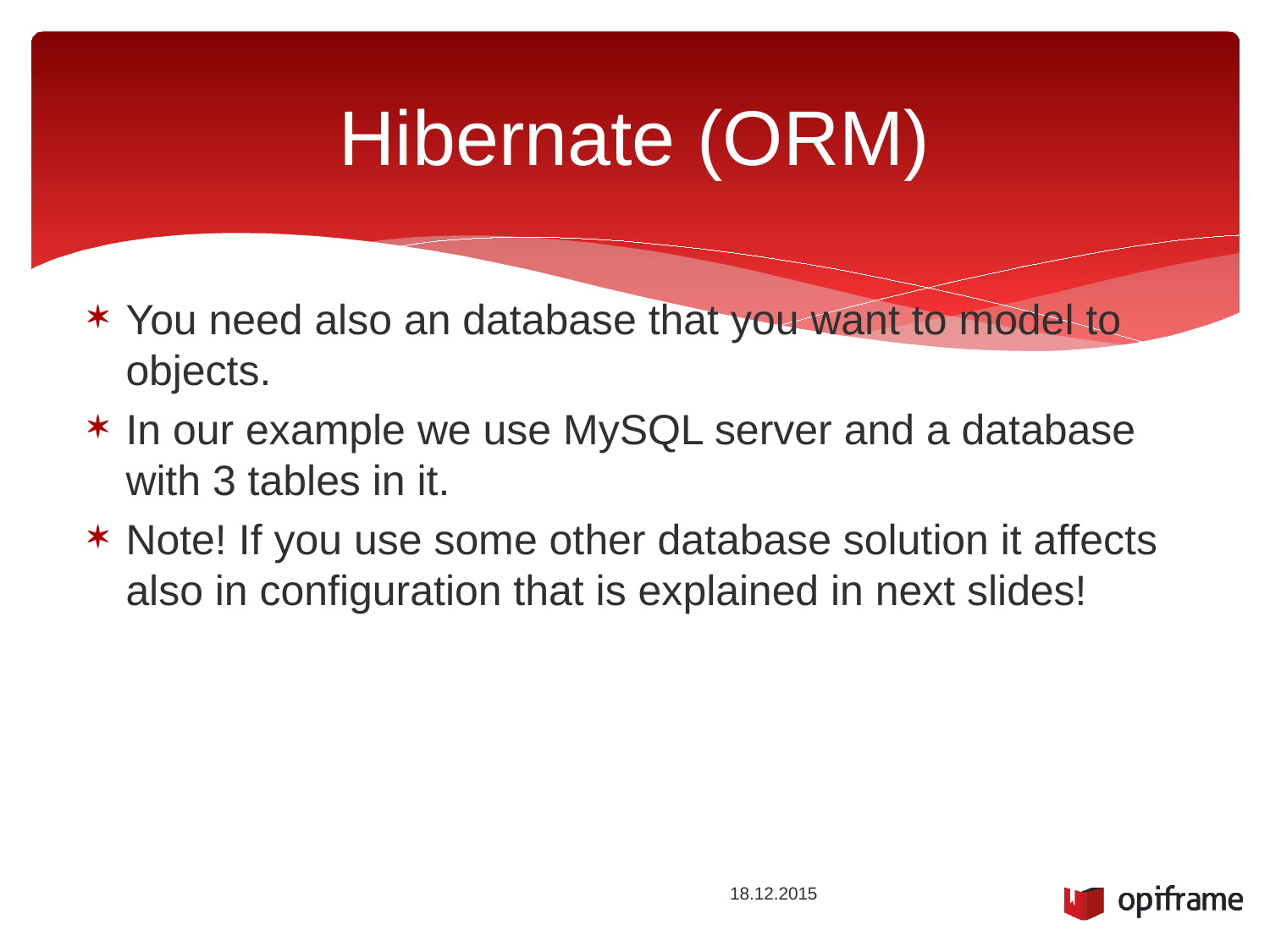

# Hibernate (ORM)
You need also an database that you want to model to objects.
In our example we use MySQL server and a database with 3 tables in it.
Note! If you use some other database solution it affects also in configuration that is explained in next slides!

18.12.2015